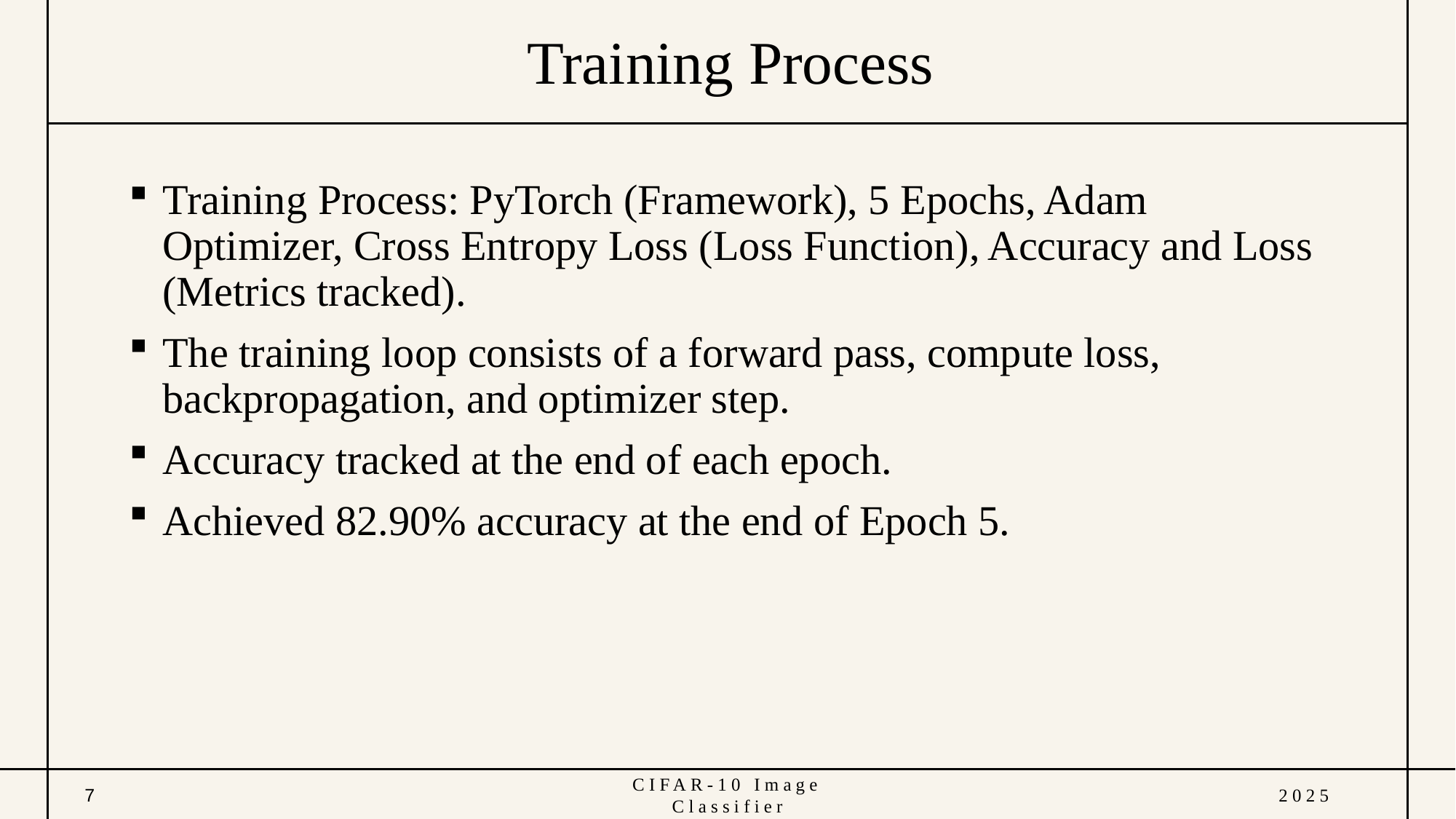

# Training Process
Training Process: PyTorch (Framework), 5 Epochs, Adam Optimizer, Cross Entropy Loss (Loss Function), Accuracy and Loss (Metrics tracked).
The training loop consists of a forward pass, compute loss, backpropagation, and optimizer step.
Accuracy tracked at the end of each epoch.
Achieved 82.90% accuracy at the end of Epoch 5.
7
CIFAR-10 Image Classifier
2025